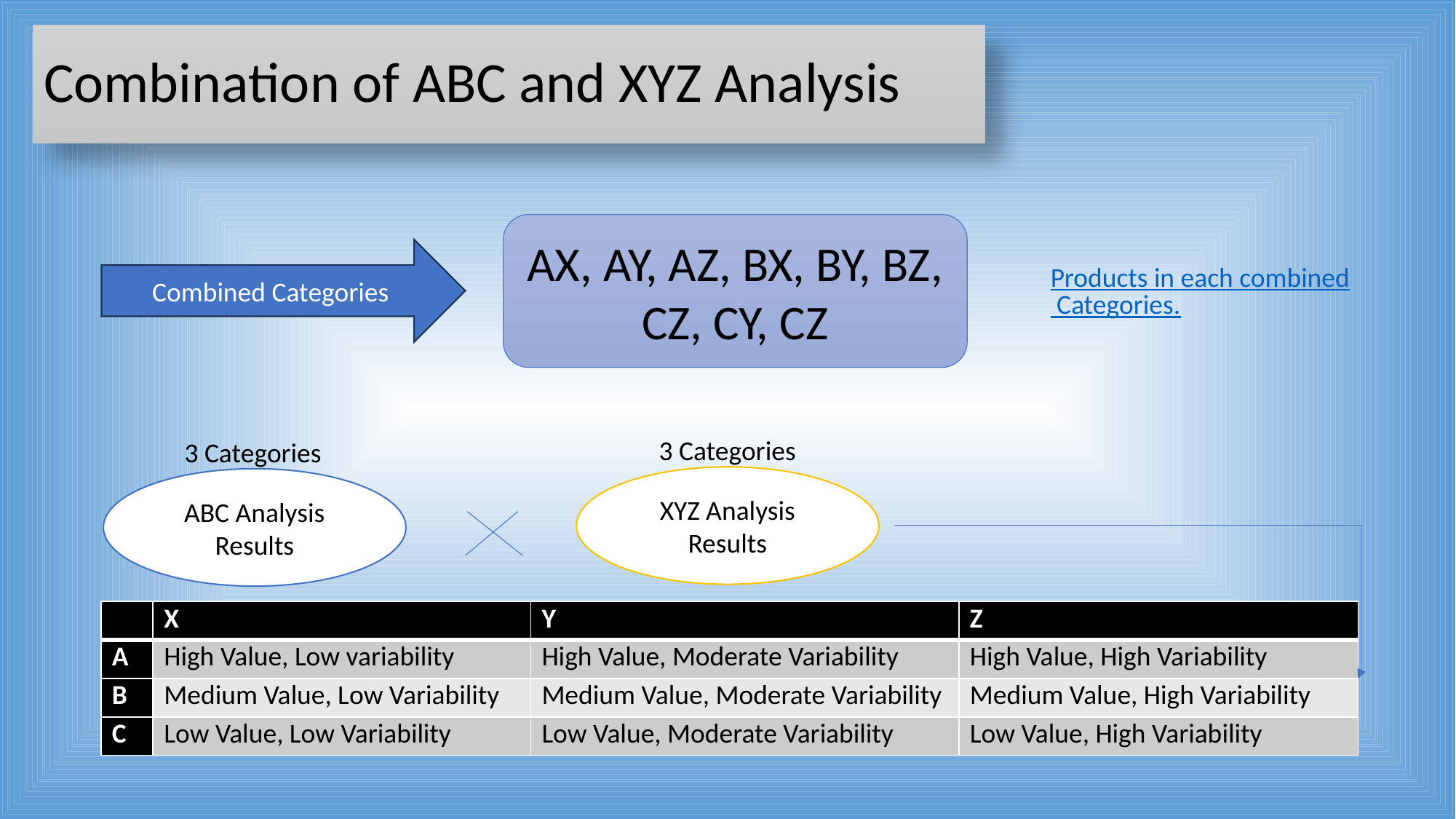

# Combination of ABC and XYZ Analysis
AX, AY, AZ, BX, BY, BZ, CZ, CY, CZ
Combined Categories
Products in each combined Categories.
3 Categories
3 Categories
XYZ Analysis
Results
ABC Analysis Results
|  | X | Y | Z |
| --- | --- | --- | --- |
| A | High Value, Low variability | High Value, Moderate Variability | High Value, High Variability |
| B | Medium Value, Low Variability | Medium Value, Moderate Variability | Medium Value, High Variability |
| C | Low Value, Low Variability | Low Value, Moderate Variability | Low Value, High Variability |